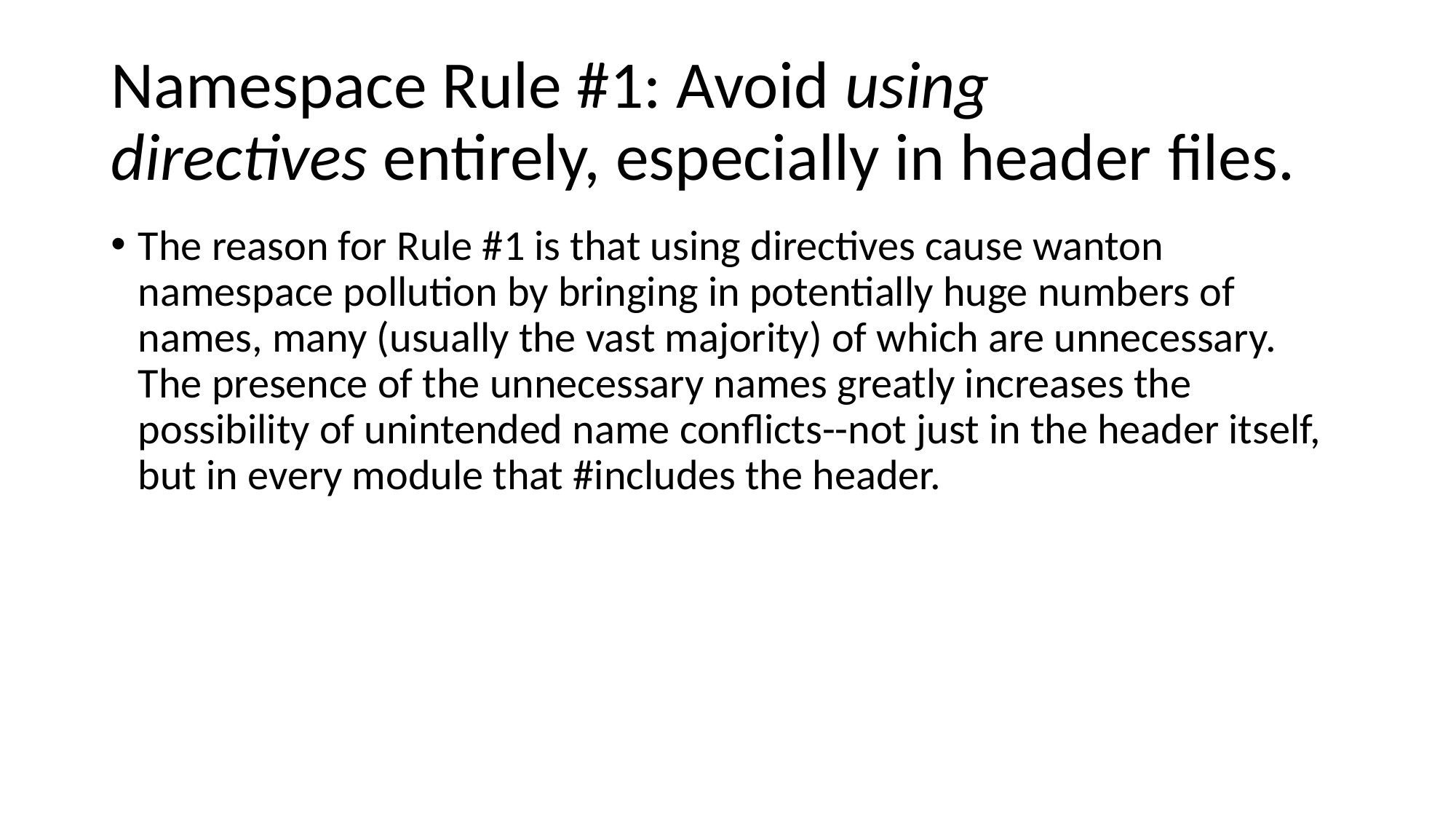

# Namespace Rule #1: Avoid using directives entirely, especially in header files.
The reason for Rule #1 is that using directives cause wanton namespace pollution by bringing in potentially huge numbers of names, many (usually the vast majority) of which are unnecessary. The presence of the unnecessary names greatly increases the possibility of unintended name conflicts--not just in the header itself, but in every module that #includes the header.